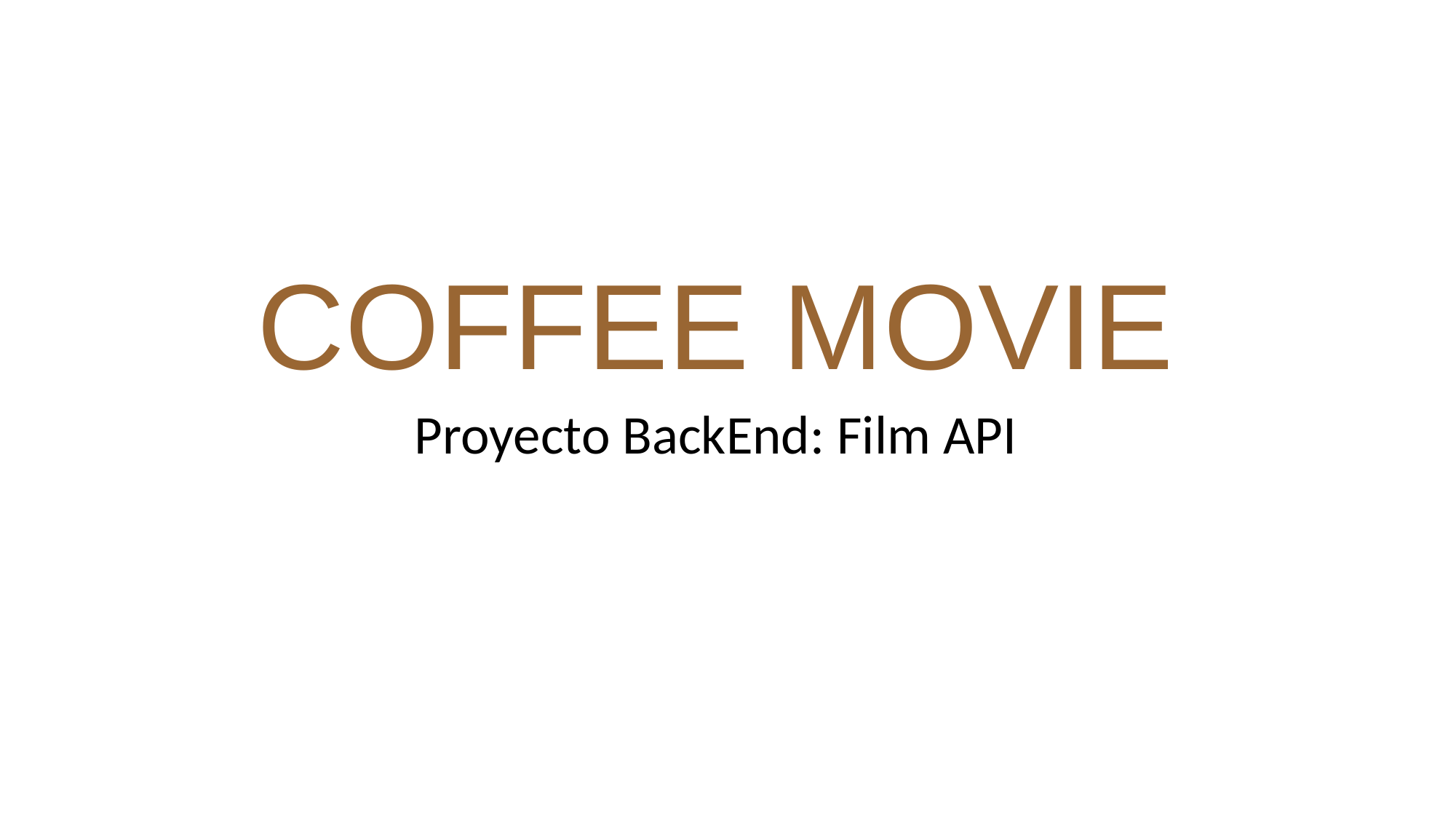

# COFFEE MOVIE
Proyecto BackEnd: Film API